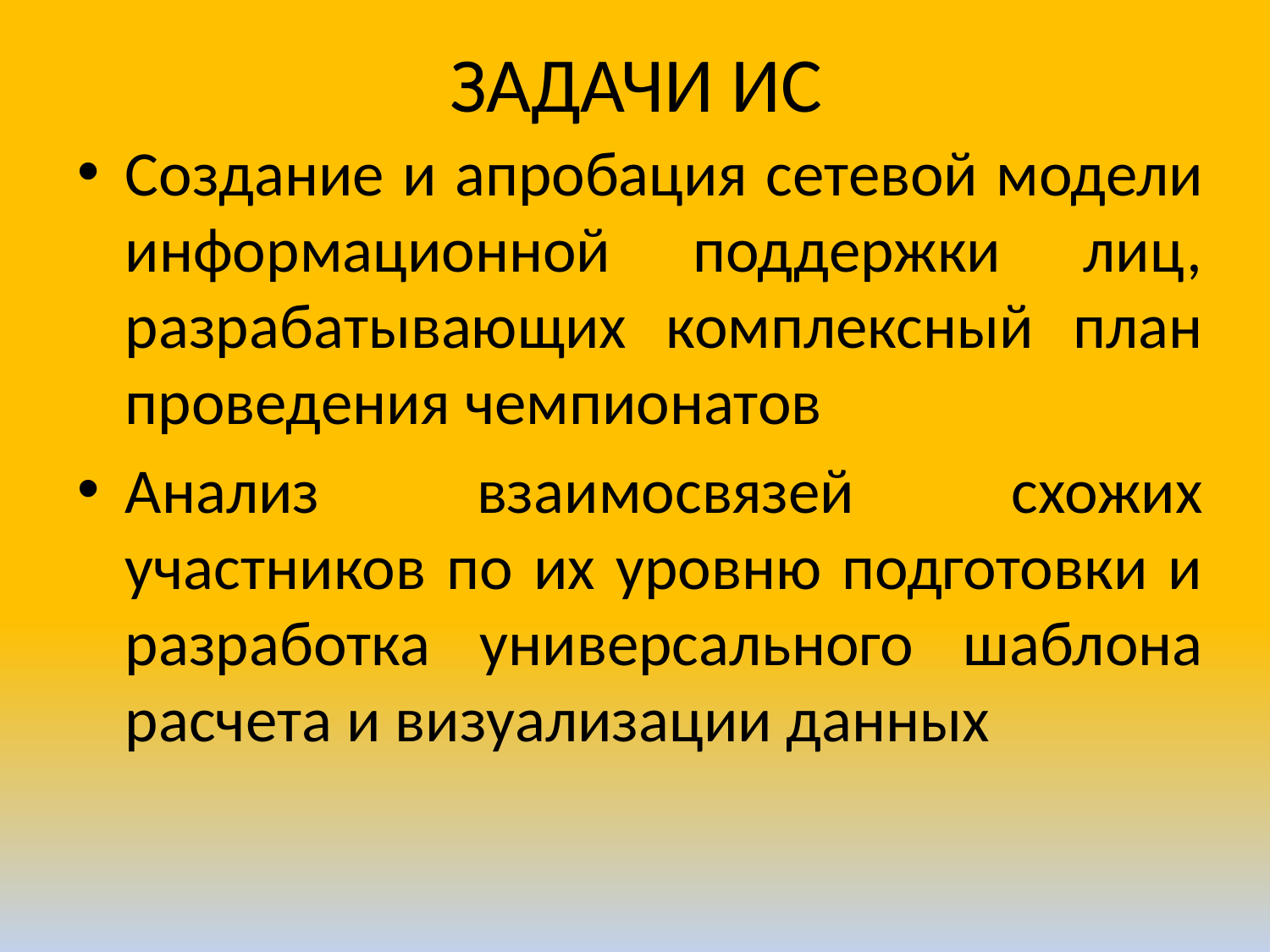

# ЗАДАЧИ ИС
Создание и апробация сетевой модели информационной поддержки лиц, разрабатывающих комплексный план проведения чемпионатов
Анализ взаимосвязей схожих участников по их уровню подготовки и разработка универсального шаблона расчета и визуализации данных